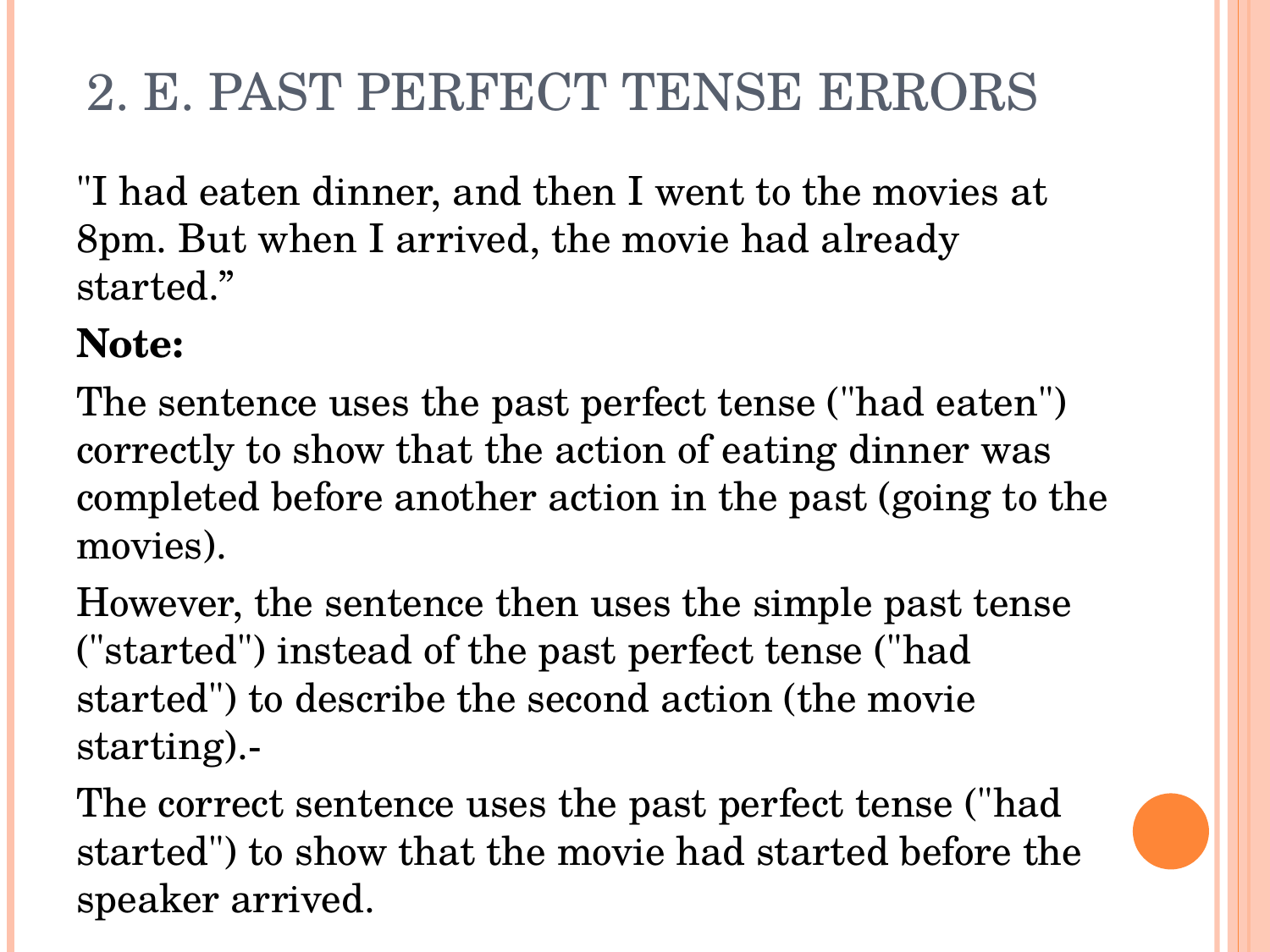

# 2. E. Past perfect tense errors
"I had eaten dinner, and then I went to the movies at 8pm. But when I arrived, the movie had already started.”
Note:
The sentence uses the past perfect tense ("had eaten") correctly to show that the action of eating dinner was completed before another action in the past (going to the movies).
However, the sentence then uses the simple past tense ("started") instead of the past perfect tense ("had started") to describe the second action (the movie starting).-
The correct sentence uses the past perfect tense ("had started") to show that the movie had started before the speaker arrived.